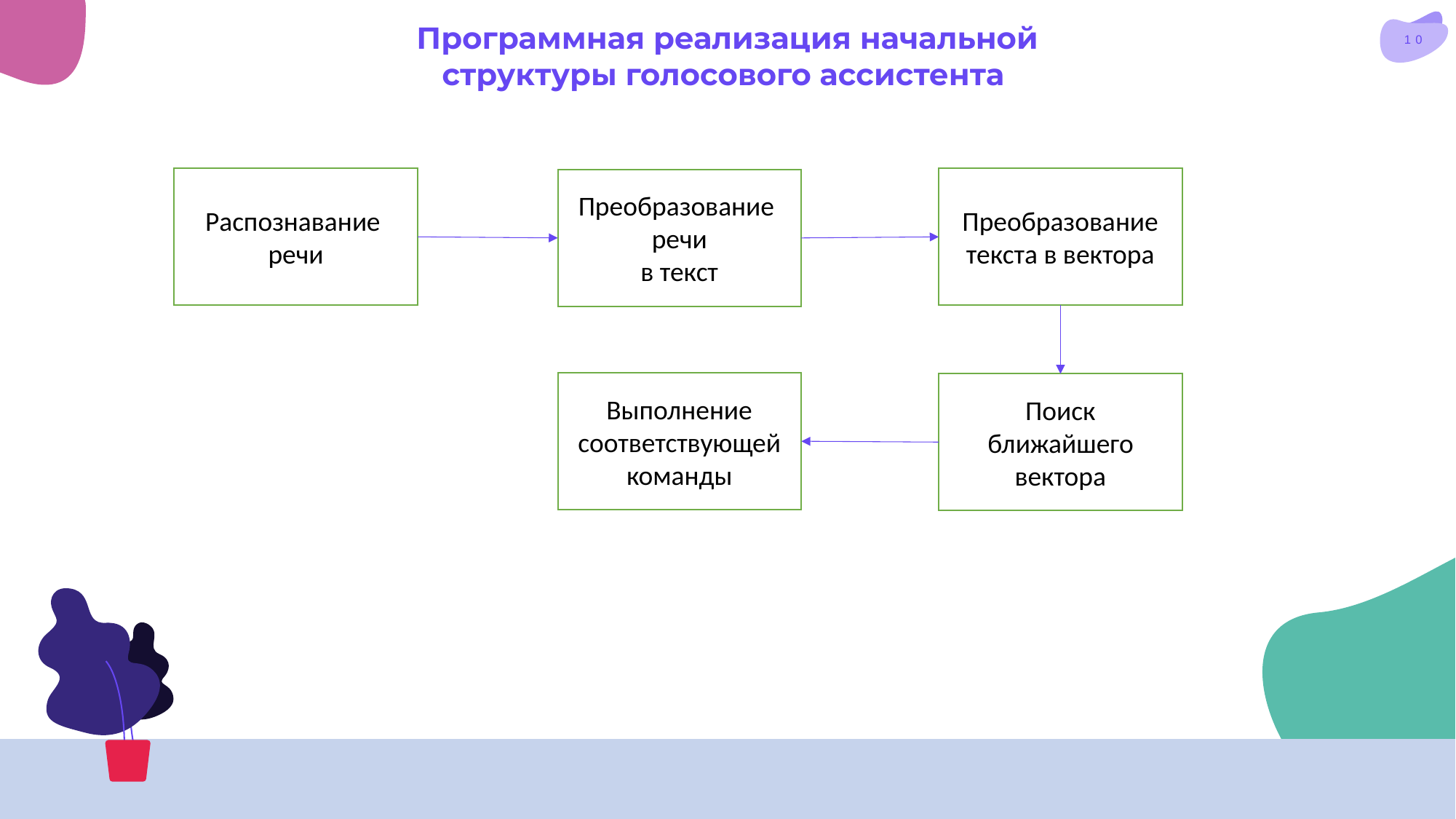

Программная реализация начальной структуры голосового ассистента
Распознавание
речи
Преобразование текста в вектора
Преобразование
речи
в текст
Выполнение соответствующей команды
Поиск ближайшего вектора